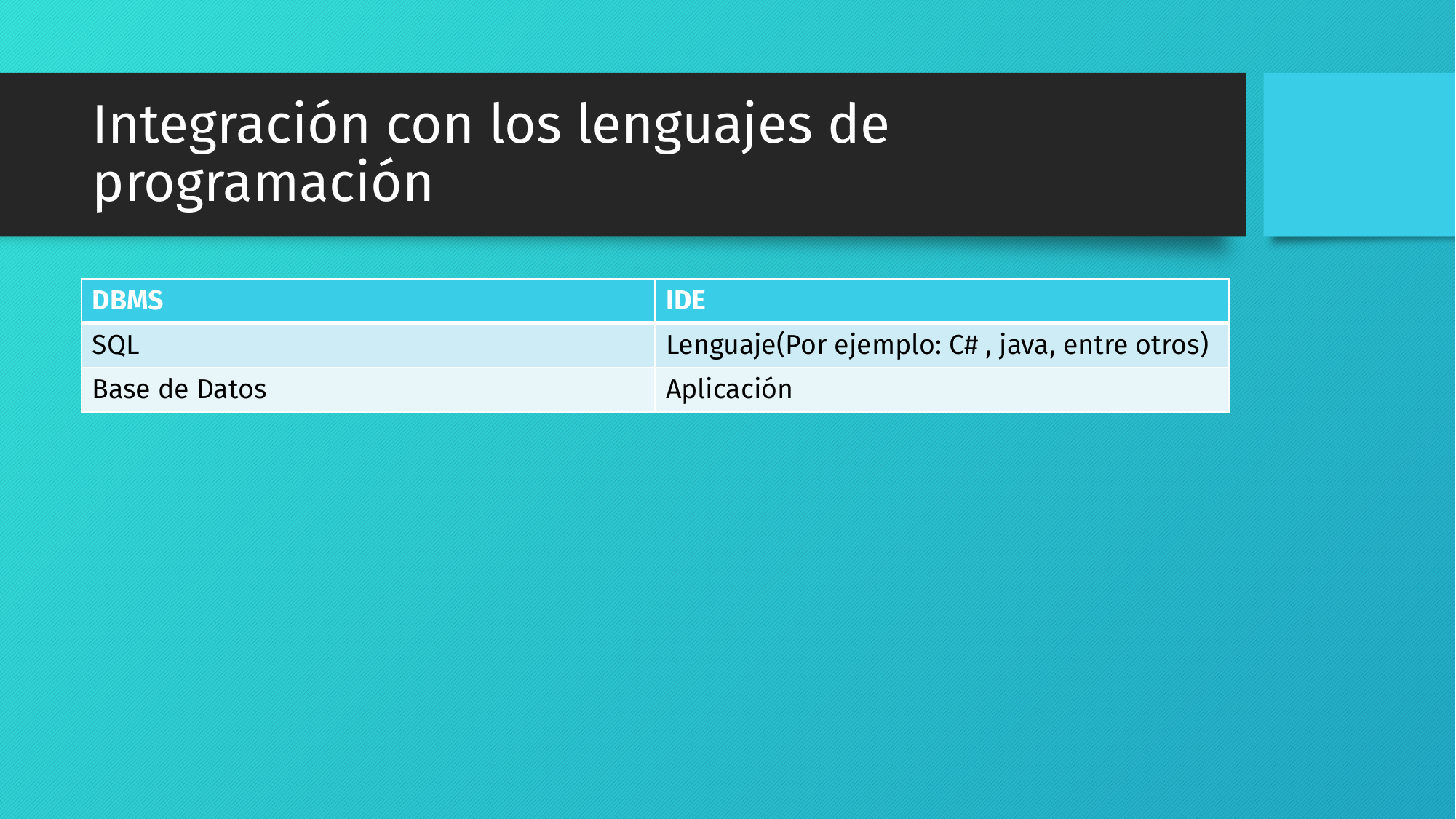

# Integración con los lenguajes de programación
| DBMS | IDE |
| --- | --- |
| SQL | Lenguaje(Por ejemplo: C# , java, entre otros) |
| Base de Datos | Aplicación |